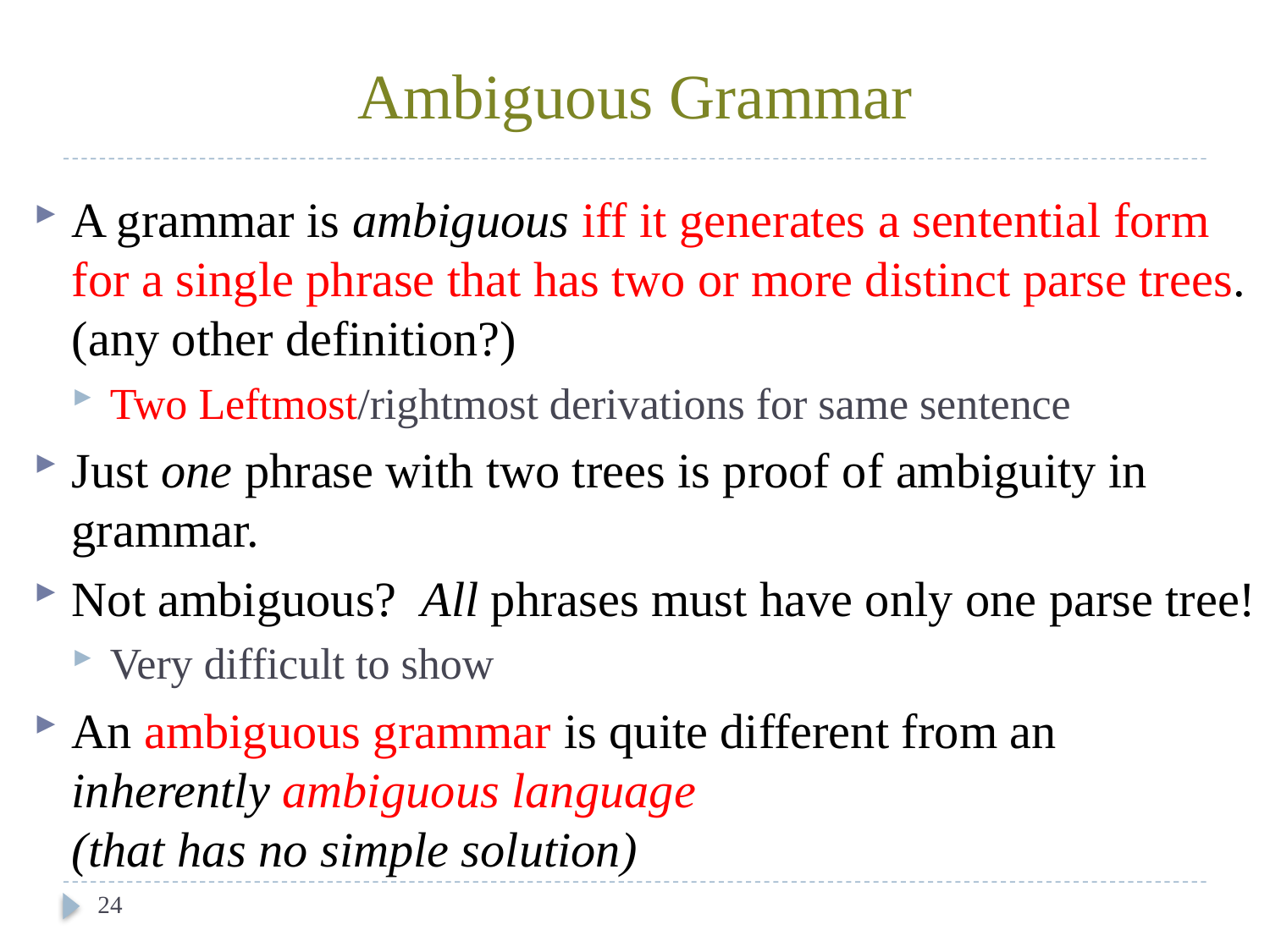

# Ambiguous Grammar
A grammar is ambiguous iff it generates a sentential form for a single phrase that has two or more distinct parse trees. (any other definition?)
Two Leftmost/rightmost derivations for same sentence
Just one phrase with two trees is proof of ambiguity in grammar.
Not ambiguous?  All phrases must have only one parse tree!
Very difficult to show
An ambiguous grammar is quite different from an inherently ambiguous language
(that has no simple solution)
24